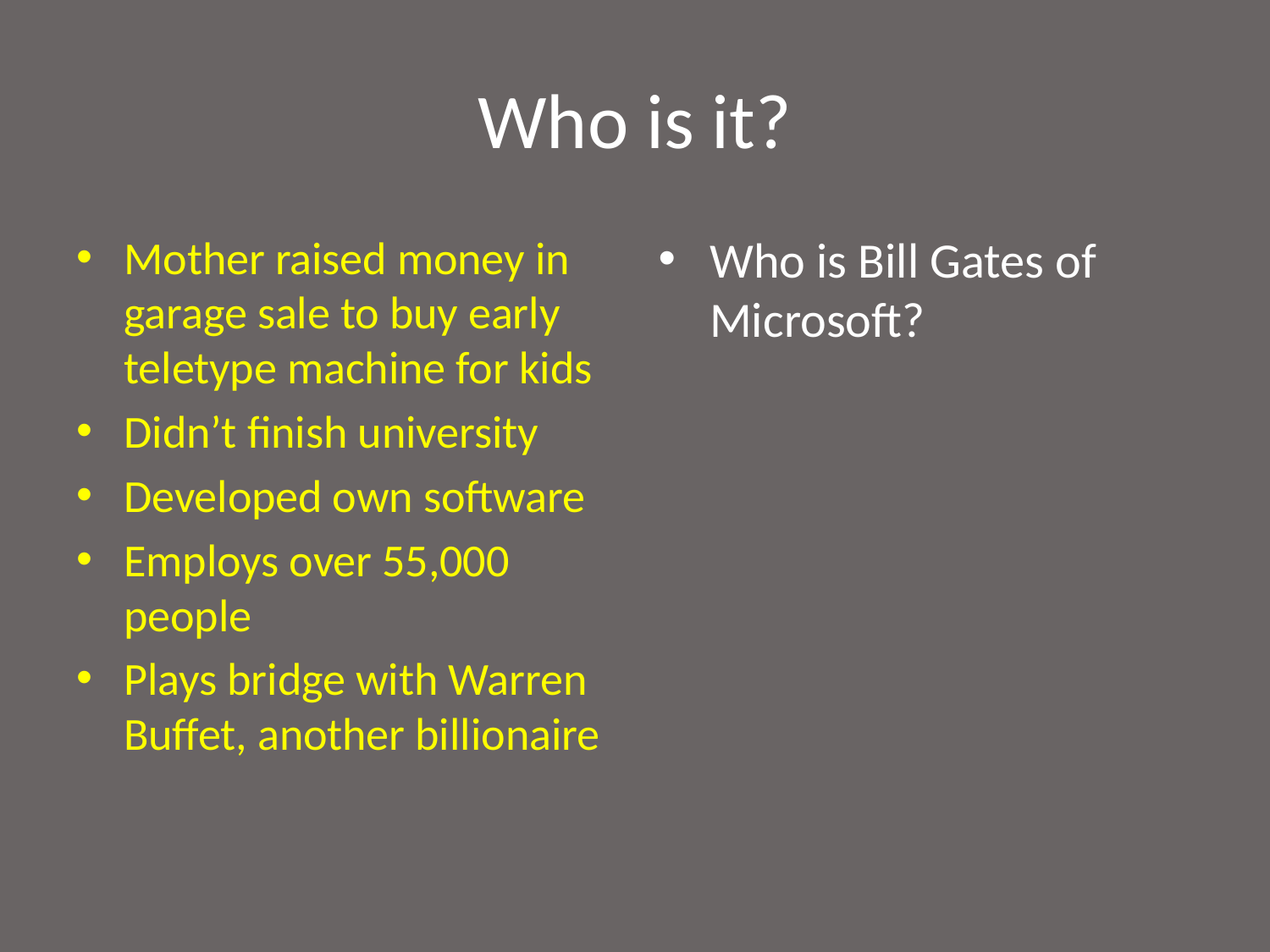

# Who is it?
Mother raised money in garage sale to buy early teletype machine for kids
Didn’t finish university
Developed own software
Employs over 55,000 people
Plays bridge with Warren Buffet, another billionaire
Who is Bill Gates of Microsoft?